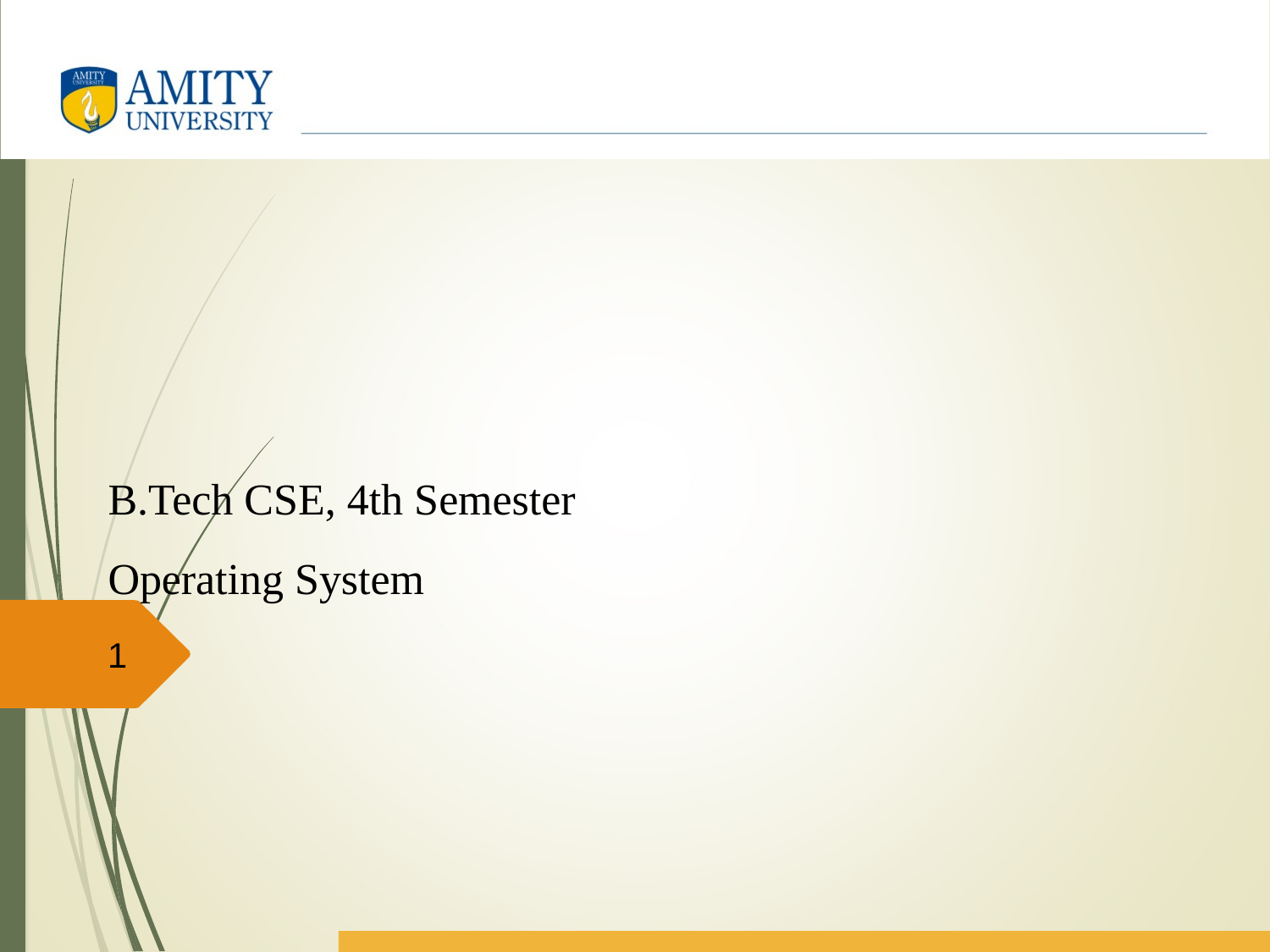

# B.Tech CSE, 4th Semester Operating System
1